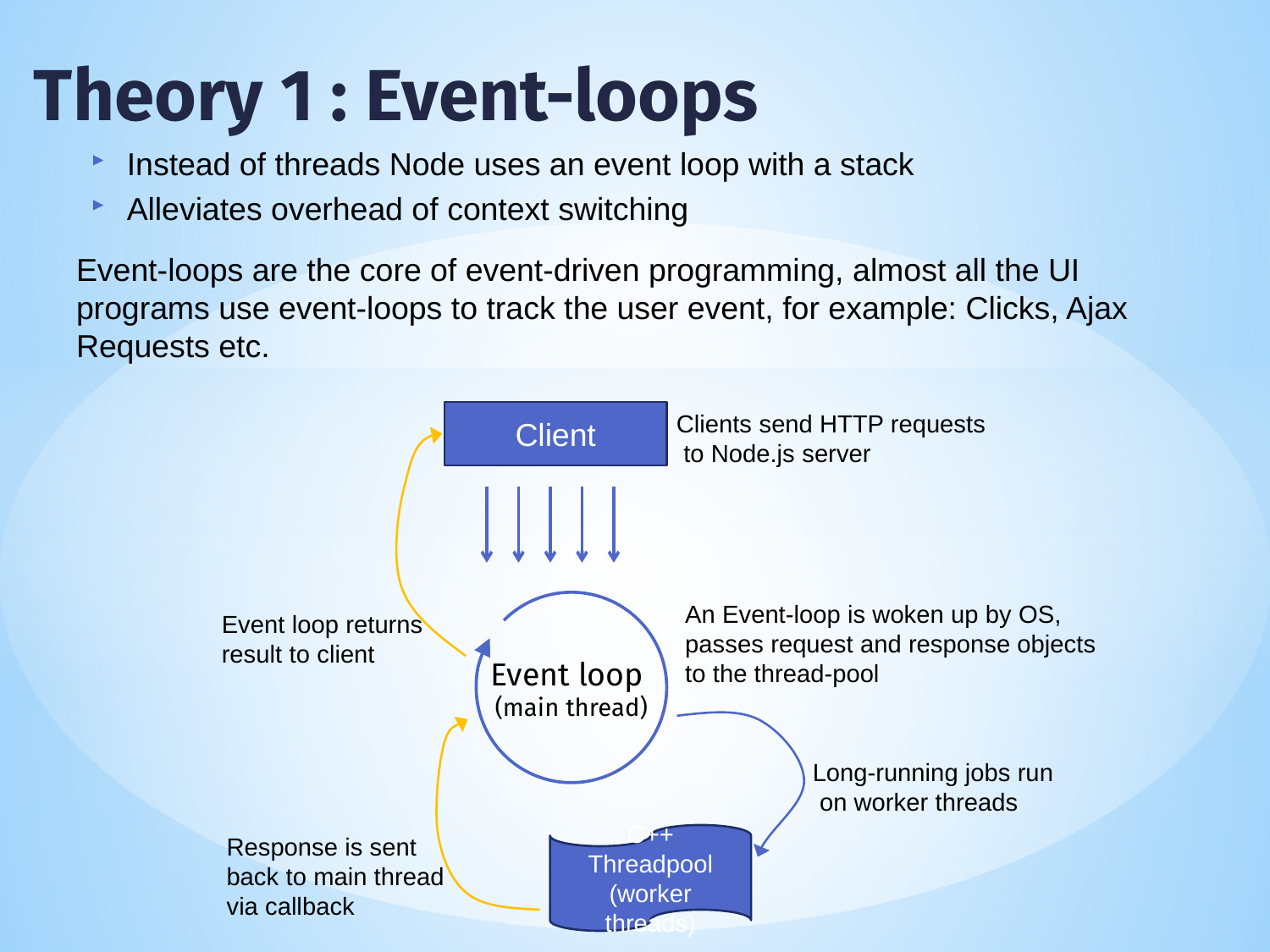

Theory 1 : Event-loops
Instead of threads Node uses an event loop with a stack
Alleviates overhead of context switching
Event-loops are the core of event-driven programming, almost all the UI programs use event-loops to track the user event, for example: Clicks, Ajax Requests etc.

Client
Clients send HTTP requests
 to Node.js server

Event loop
(main thread)
An Event-loop is woken up by OS,
passes request and response objects
to the thread-pool
Event loop returns
result to client

Long-running jobs run
 on worker threads
Response is sent
back to main thread
via callback
C++ Threadpool
(worker threads)